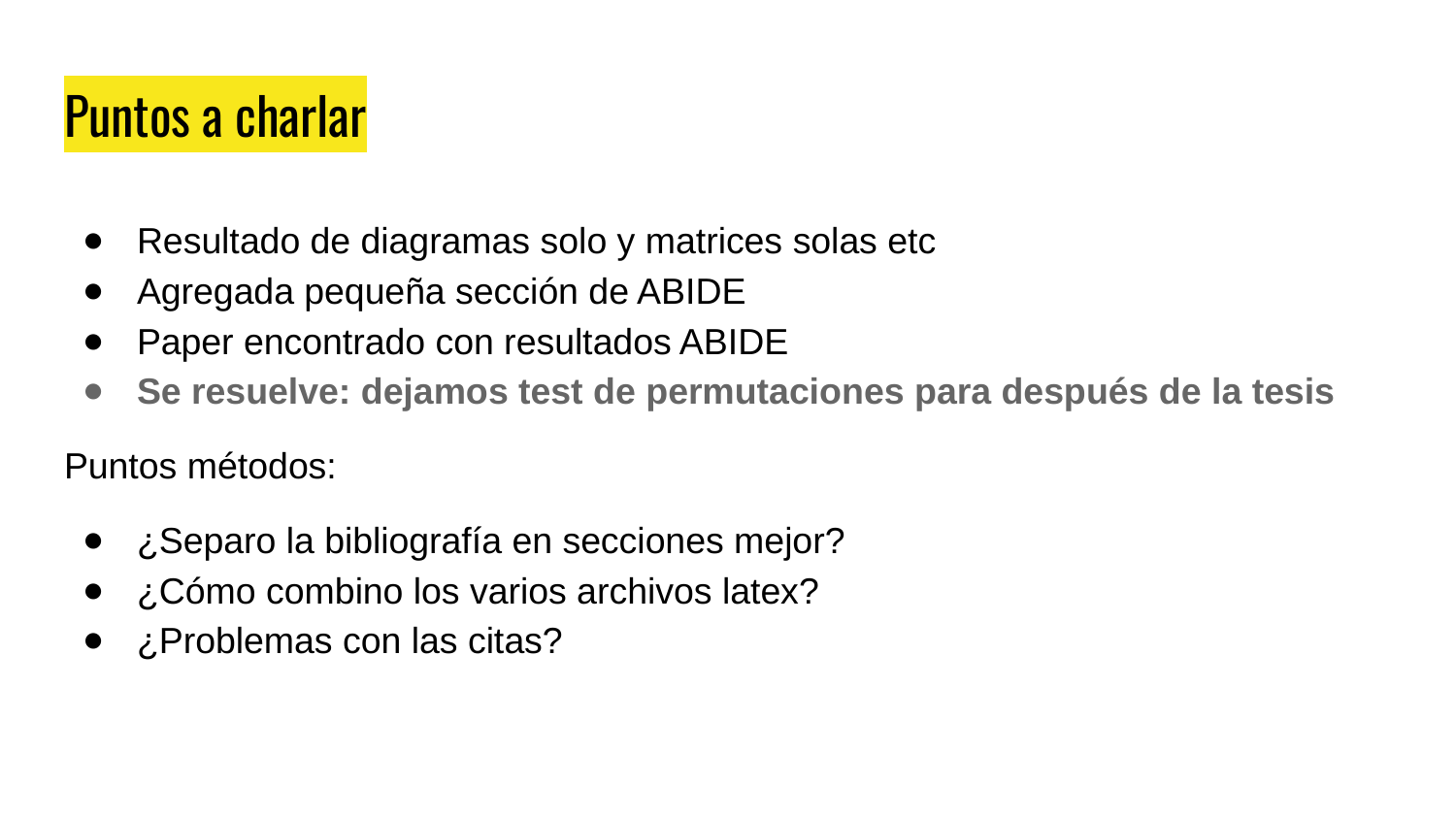

# Puntos a charlar
Resultado de diagramas solo y matrices solas etc
Agregada pequeña sección de ABIDE
Paper encontrado con resultados ABIDE
Se resuelve: dejamos test de permutaciones para después de la tesis
Puntos métodos:
¿Separo la bibliografía en secciones mejor?
¿Cómo combino los varios archivos latex?
¿Problemas con las citas?